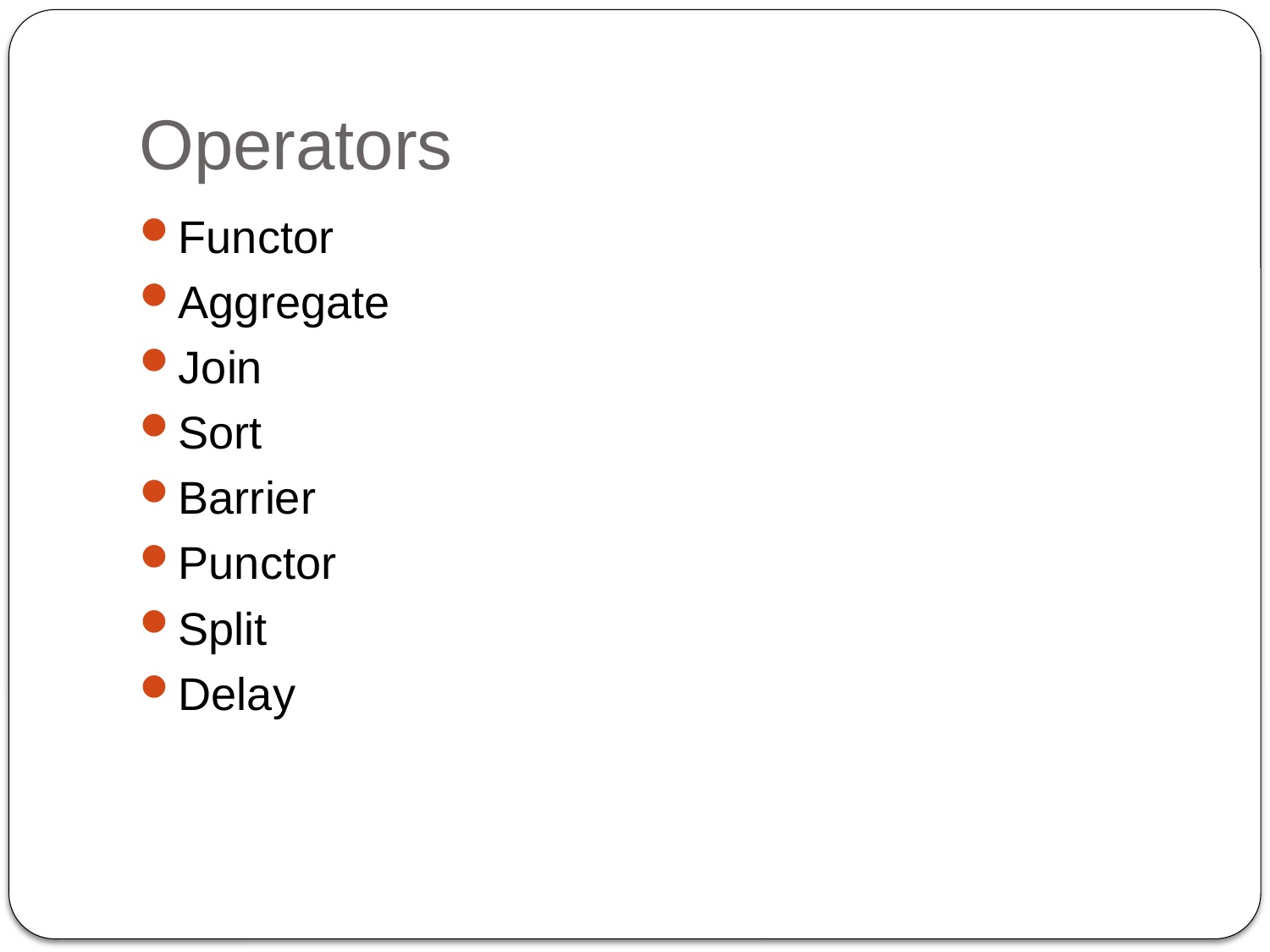

# Operators
Functor
Aggregate
Join
Sort
Barrier
Punctor
Split
Delay